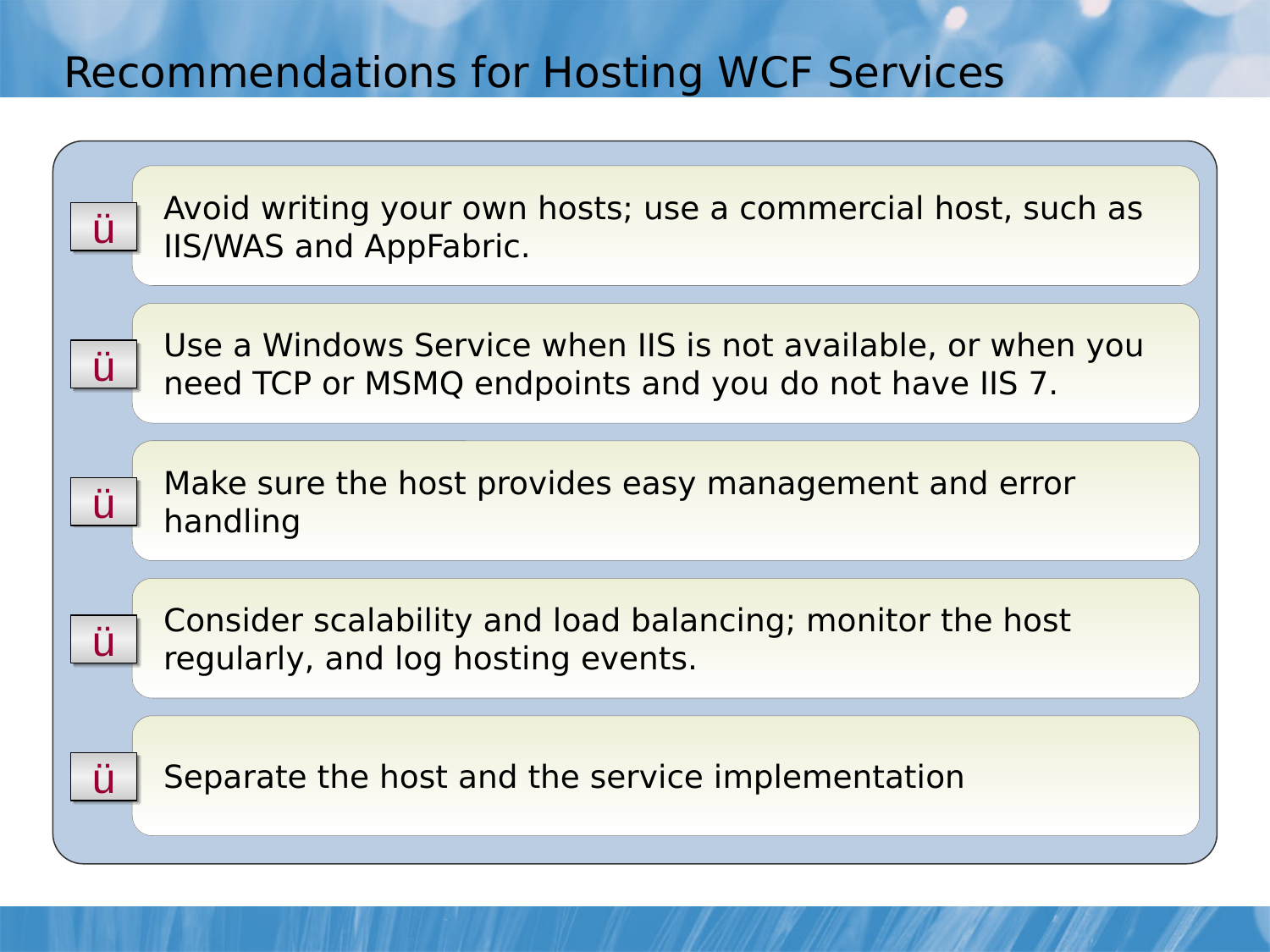

Recommendations for Hosting WCF Services

Avoid writing your own hosts; use a commercial host, such as IIS/WAS and AppFabric.
ü
Use a Windows Service when IIS is not available, or when you need TCP or MSMQ endpoints and you do not have IIS 7.
ü
Make sure the host provides easy management and error handling
ü
Consider scalability and load balancing; monitor the host regularly, and log hosting events.
ü
Separate the host and the service implementation
ü